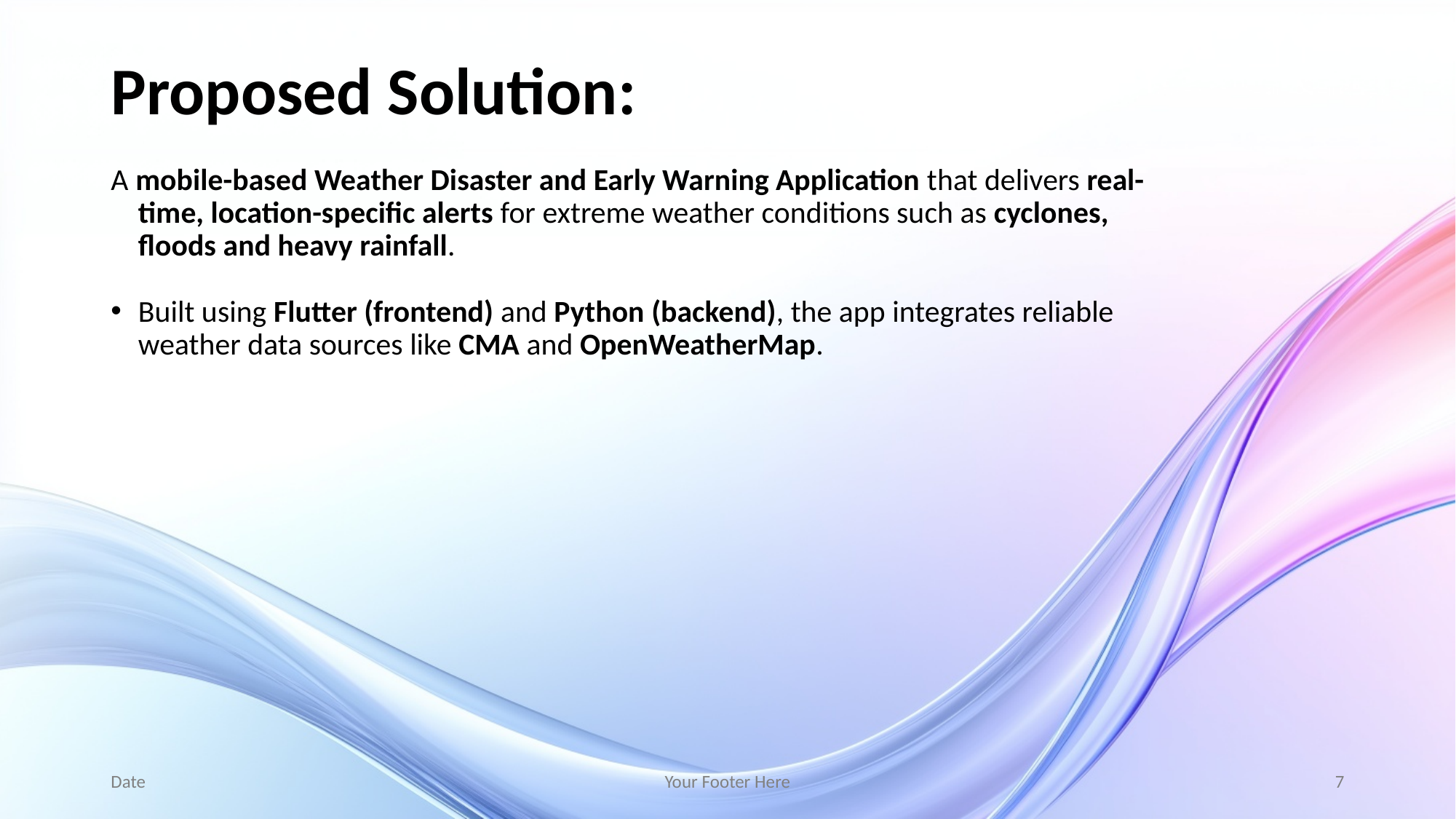

# Proposed Solution:
A mobile-based Weather Disaster and Early Warning Application that delivers real-time, location-specific alerts for extreme weather conditions such as cyclones, floods and heavy rainfall.
Built using Flutter (frontend) and Python (backend), the app integrates reliable weather data sources like CMA and OpenWeatherMap.

Date
Your Footer Here
7